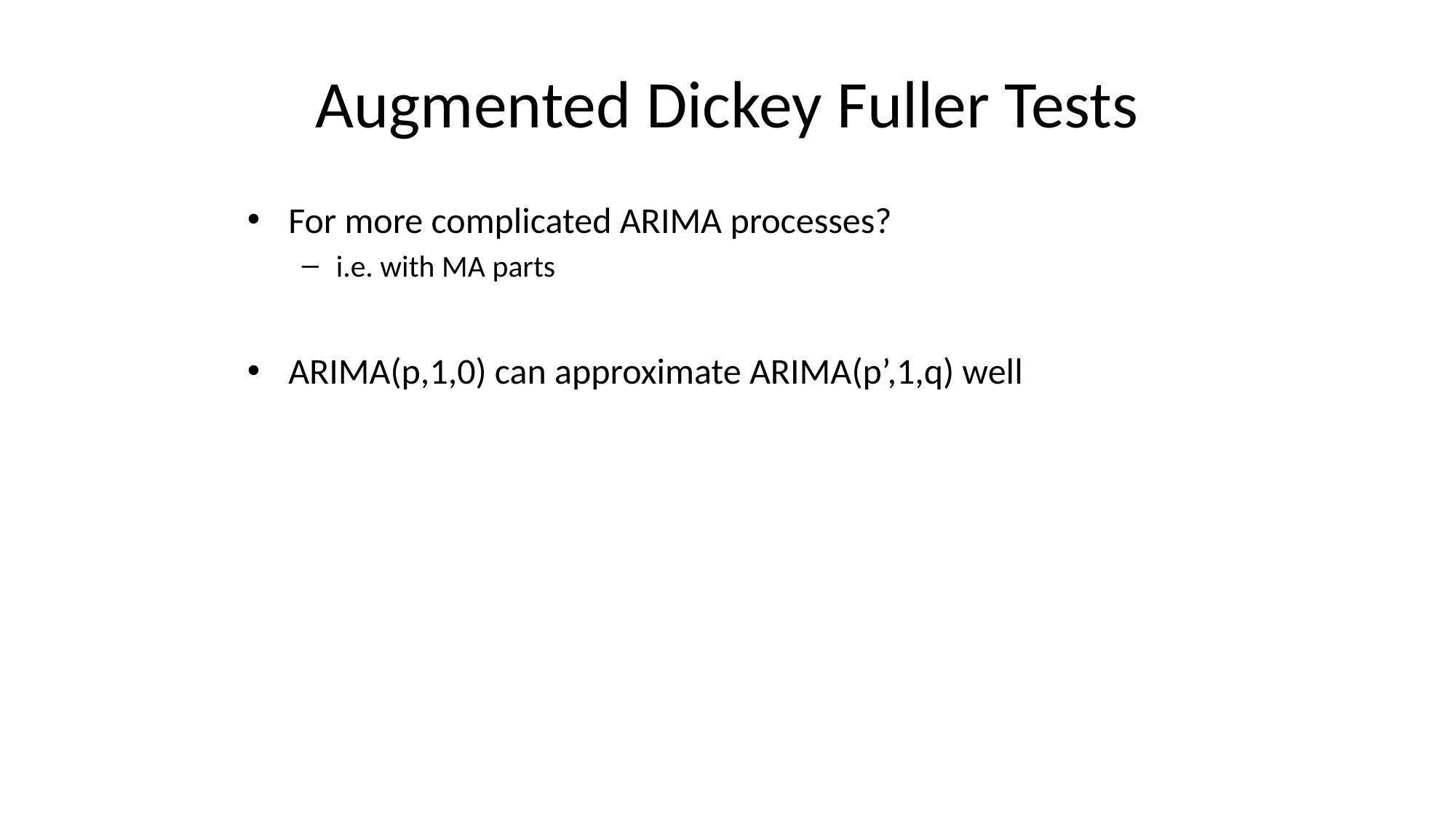

# Augmented Dickey Fuller Tests
For more complicated ARIMA processes?
i.e. with MA parts

ARIMA(p,1,0) can approximate ARIMA(p’,1,q) well